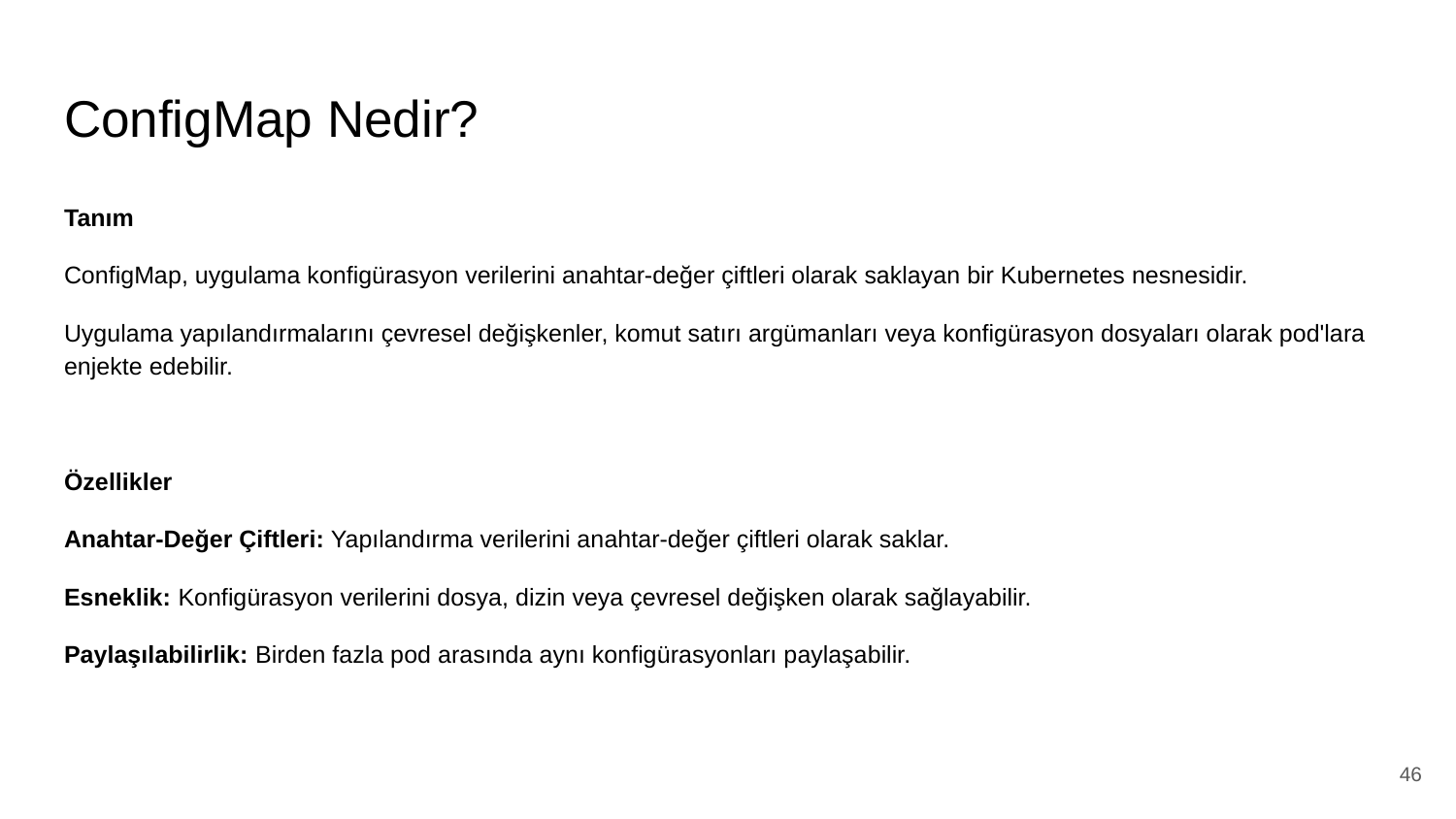

# ConfigMap Nedir?
Tanım
ConfigMap, uygulama konfigürasyon verilerini anahtar-değer çiftleri olarak saklayan bir Kubernetes nesnesidir.
Uygulama yapılandırmalarını çevresel değişkenler, komut satırı argümanları veya konfigürasyon dosyaları olarak pod'lara enjekte edebilir.

Özellikler
Anahtar-Değer Çiftleri: Yapılandırma verilerini anahtar-değer çiftleri olarak saklar.
Esneklik: Konfigürasyon verilerini dosya, dizin veya çevresel değişken olarak sağlayabilir.
Paylaşılabilirlik: Birden fazla pod arasında aynı konfigürasyonları paylaşabilir.

46